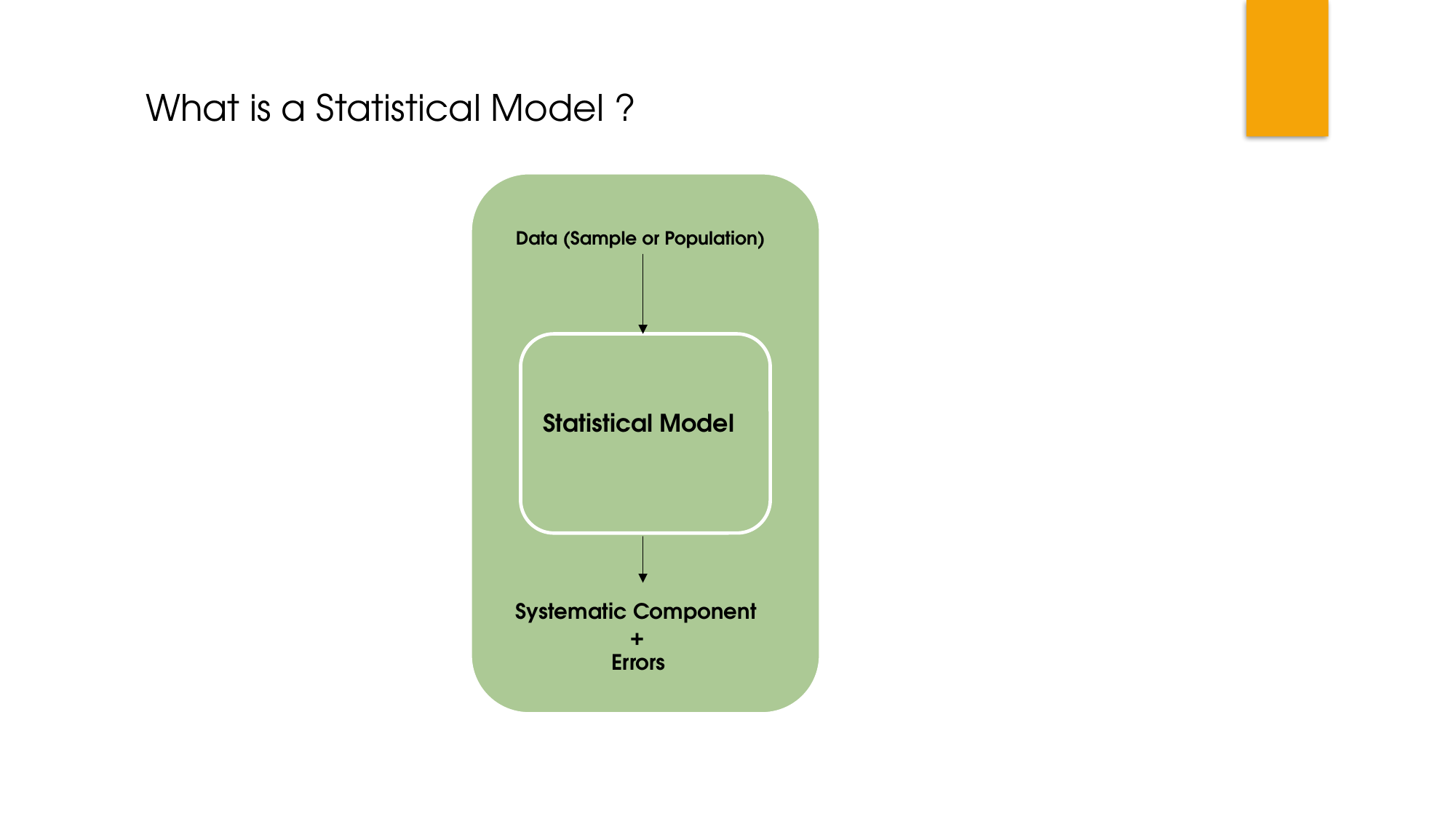

What is a Statistical Model ?

Data (Sample or Population)

Statistical Model
Systematic Component
                   +
                Errors